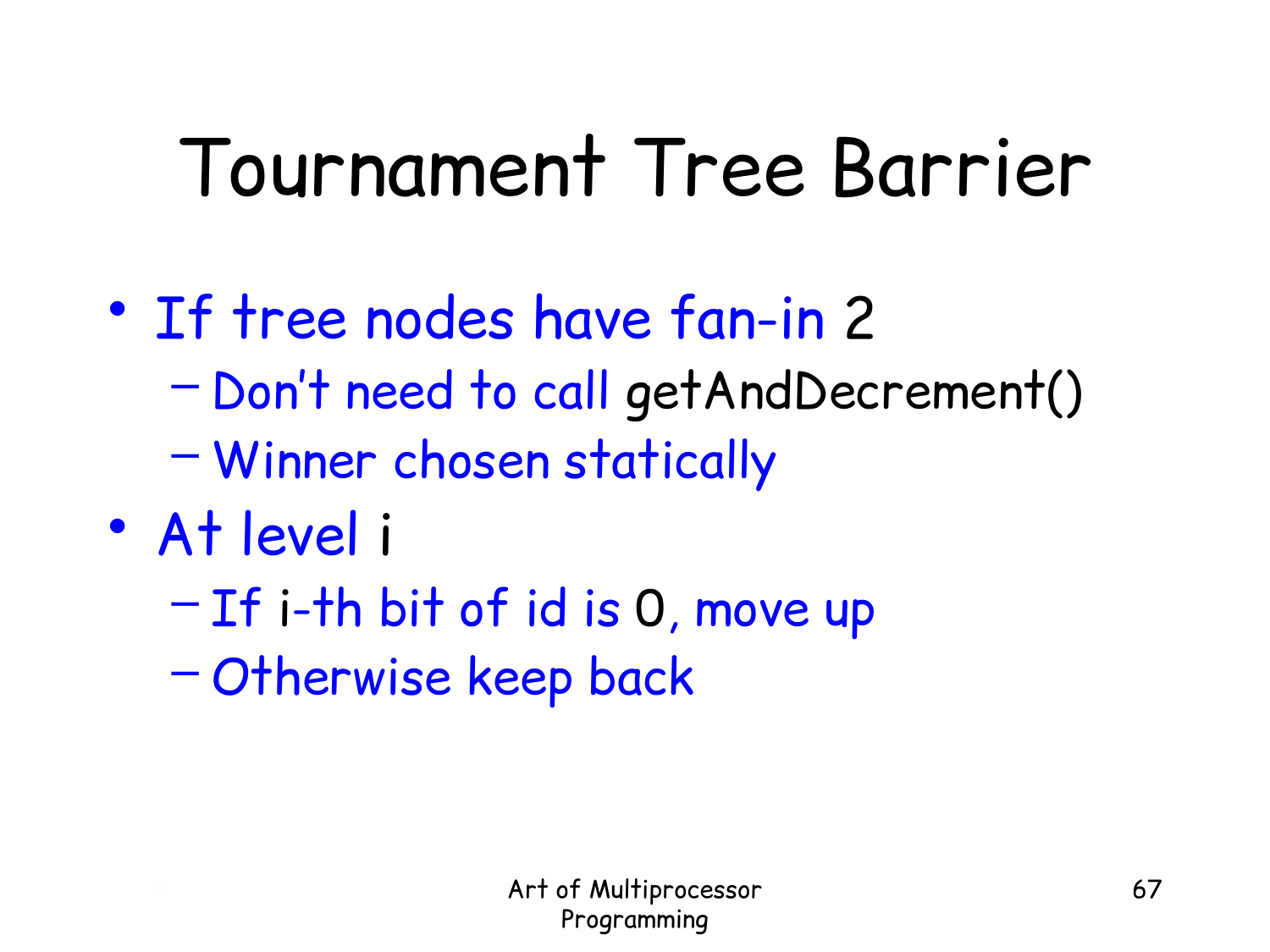

# Tournament Tree Barrier
If tree nodes have fan-in 2
Don’t need to call getAndDecrement()
Winner chosen statically
At level i
If i-th bit of id is 0, move up
Otherwise keep back
Art of Multiprocessor Programming
67